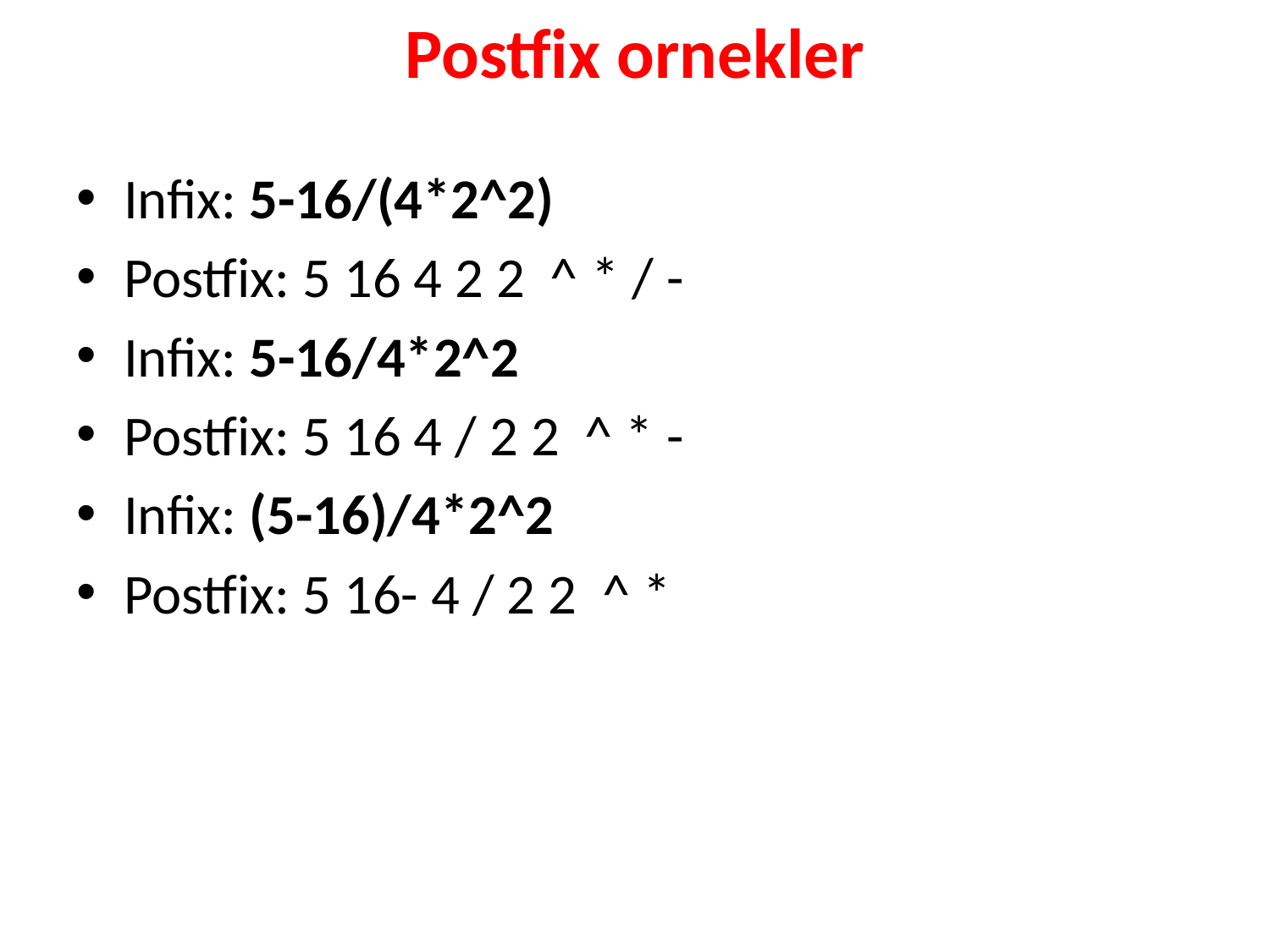

# Postfix ornekler
Infix: 5-16/(4*2^2)
Postfix: 5 16 4 2 2  ^ * / -
Infix: 5-16/4*2^2
Postfix: 5 16 4 / 2 2  ^ * -
Infix: (5-16)/4*2^2
Postfix: 5 16- 4 / 2 2  ^ *